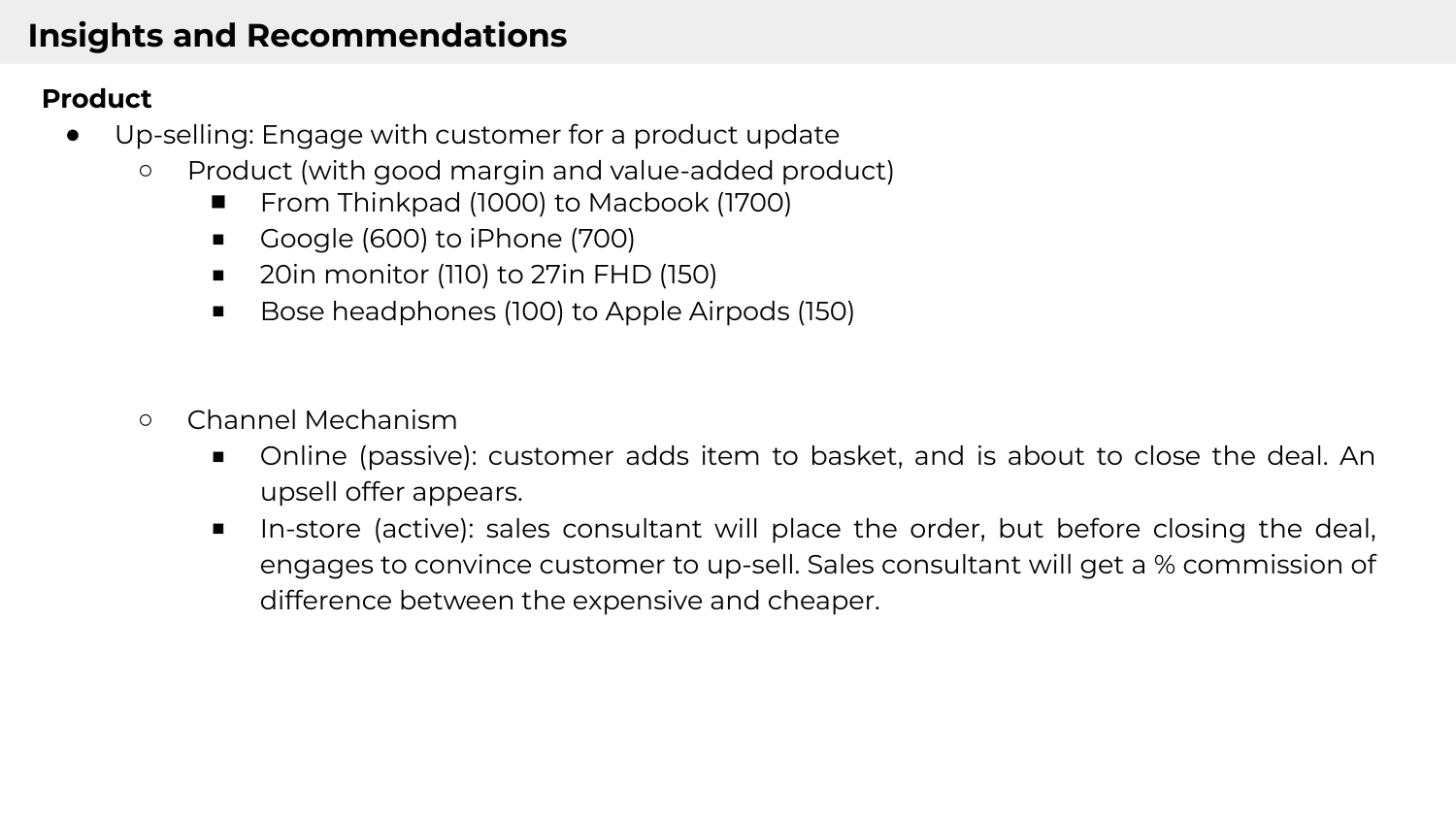

Insights and Recommendations
Product
Up-selling: Engage with customer for a product update
Product (with good margin and value-added product)
From Thinkpad (1000) to Macbook (1700)
Google (600) to iPhone (700)
20in monitor (110) to 27in FHD (150)
Bose headphones (100) to Apple Airpods (150)

Channel Mechanism
Online (passive): customer adds item to basket, and is about to close the deal. An upsell offer appears.
In-store (active): sales consultant will place the order, but before closing the deal, engages to convince customer to up-sell. Sales consultant will get a % commission of difference between the expensive and cheaper.